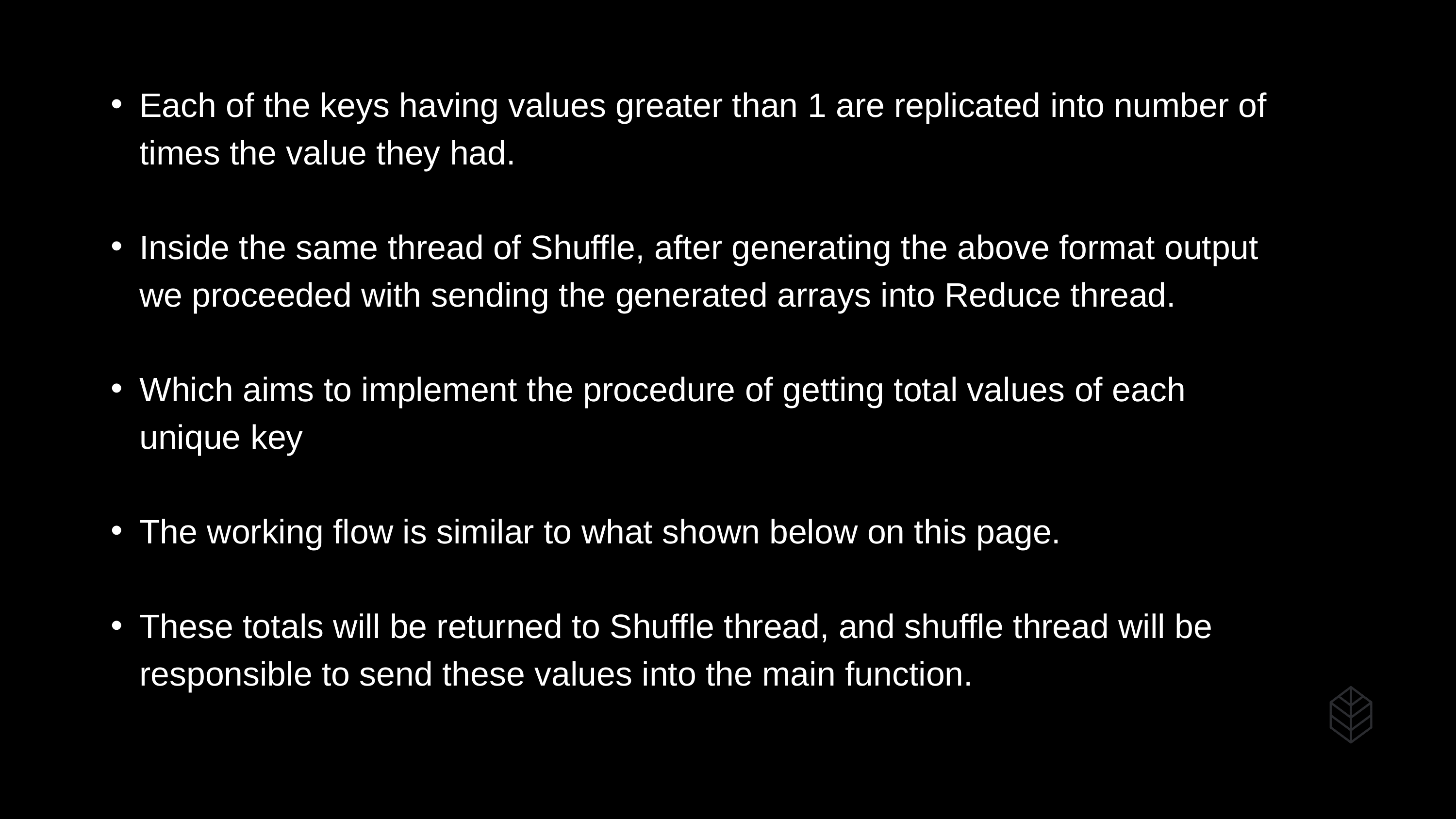

Each of the keys having values greater than 1 are replicated into number of times the value they had.

Inside the same thread of Shuffle, after generating the above format output we proceeded with sending the generated arrays into Reduce thread.

Which aims to implement the procedure of getting total values of each unique key

The working flow is similar to what shown below on this page.

These totals will be returned to Shuffle thread, and shuffle thread will be responsible to send these values into the main function.